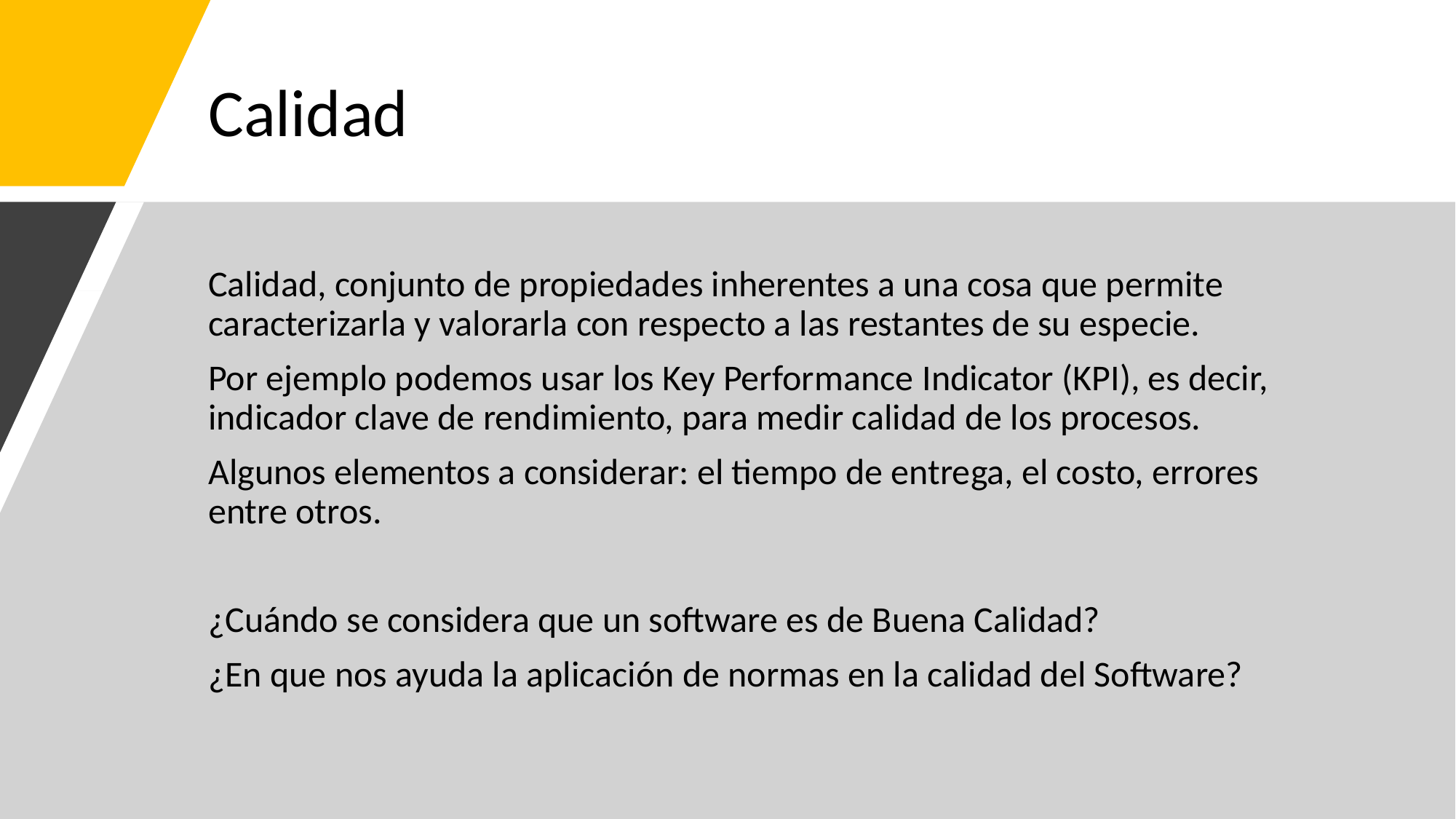

# Calidad

Calidad, conjunto de propiedades inherentes a una cosa que permite caracterizarla y valorarla con respecto a las restantes de su especie.
Por ejemplo podemos usar los Key Performance Indicator (KPI), es decir, indicador clave de rendimiento, para medir calidad de los procesos.
Algunos elementos a considerar: el tiempo de entrega, el costo, errores entre otros.

¿Cuándo se considera que un software es de Buena Calidad?
¿En que nos ayuda la aplicación de normas en la calidad del Software?